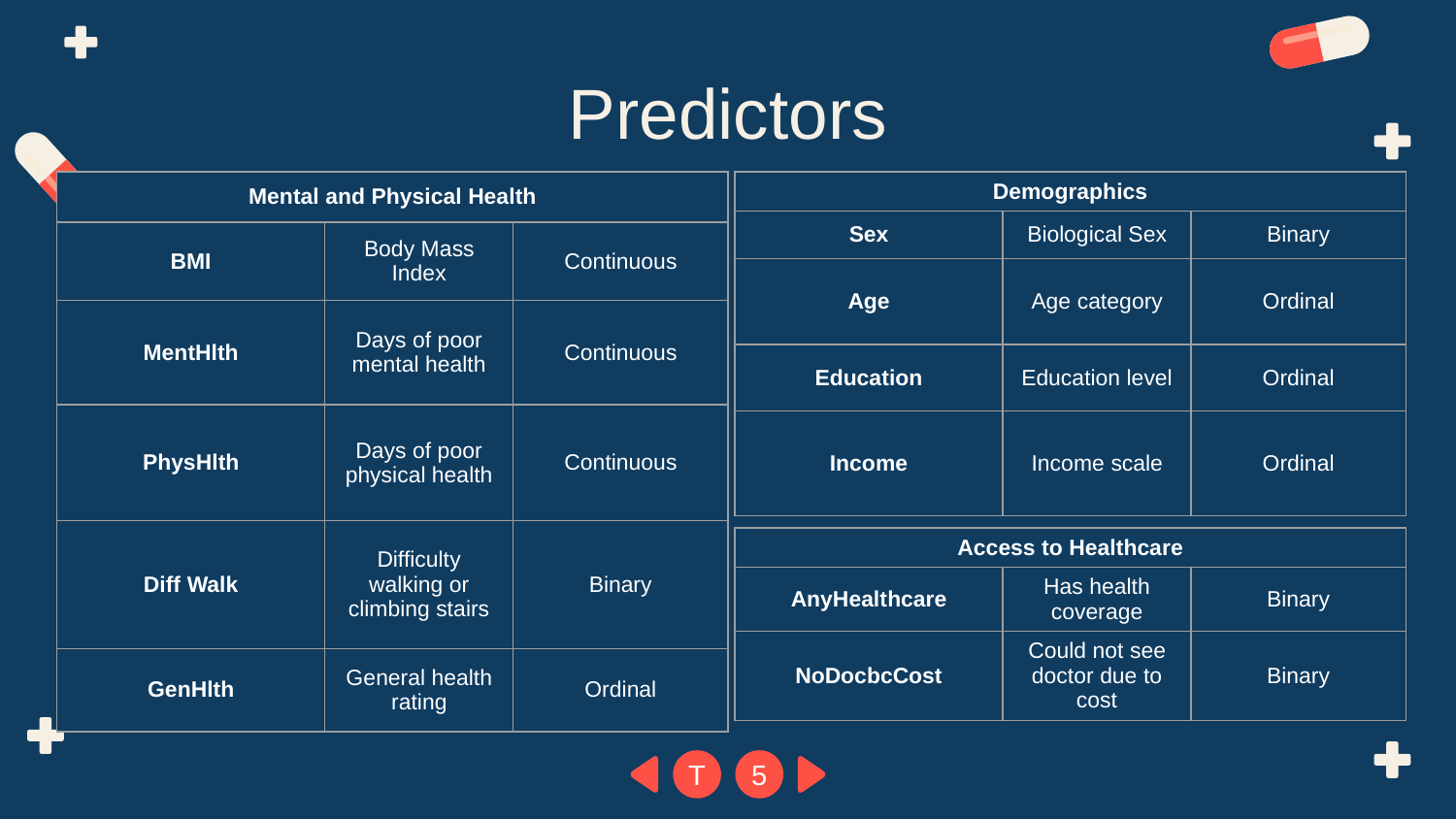

Predictors
| Mental and Physical Health |  |  |
| --- | --- | --- |
| BMI | Body Mass Index | Continuous |
| MentHlth | Days of poor mental health | Continuous |
| PhysHlth | Days of poor physical health | Continuous |
| Diff Walk | Difficulty walking or climbing stairs | Binary |
| GenHlth | General health rating | Ordinal |
| Demographics |  |  |
| --- | --- | --- |
| Sex | Biological Sex | Binary |
| Age | Age category | Ordinal |
| Education | Education level | Ordinal |
| Income | Income scale | Ordinal |
| Access to Healthcare |  |  |
| --- | --- | --- |
| AnyHealthcare | Has health coverage | Binary |
| NoDocbcCost | Could not see doctor due to cost | Binary |
T
5